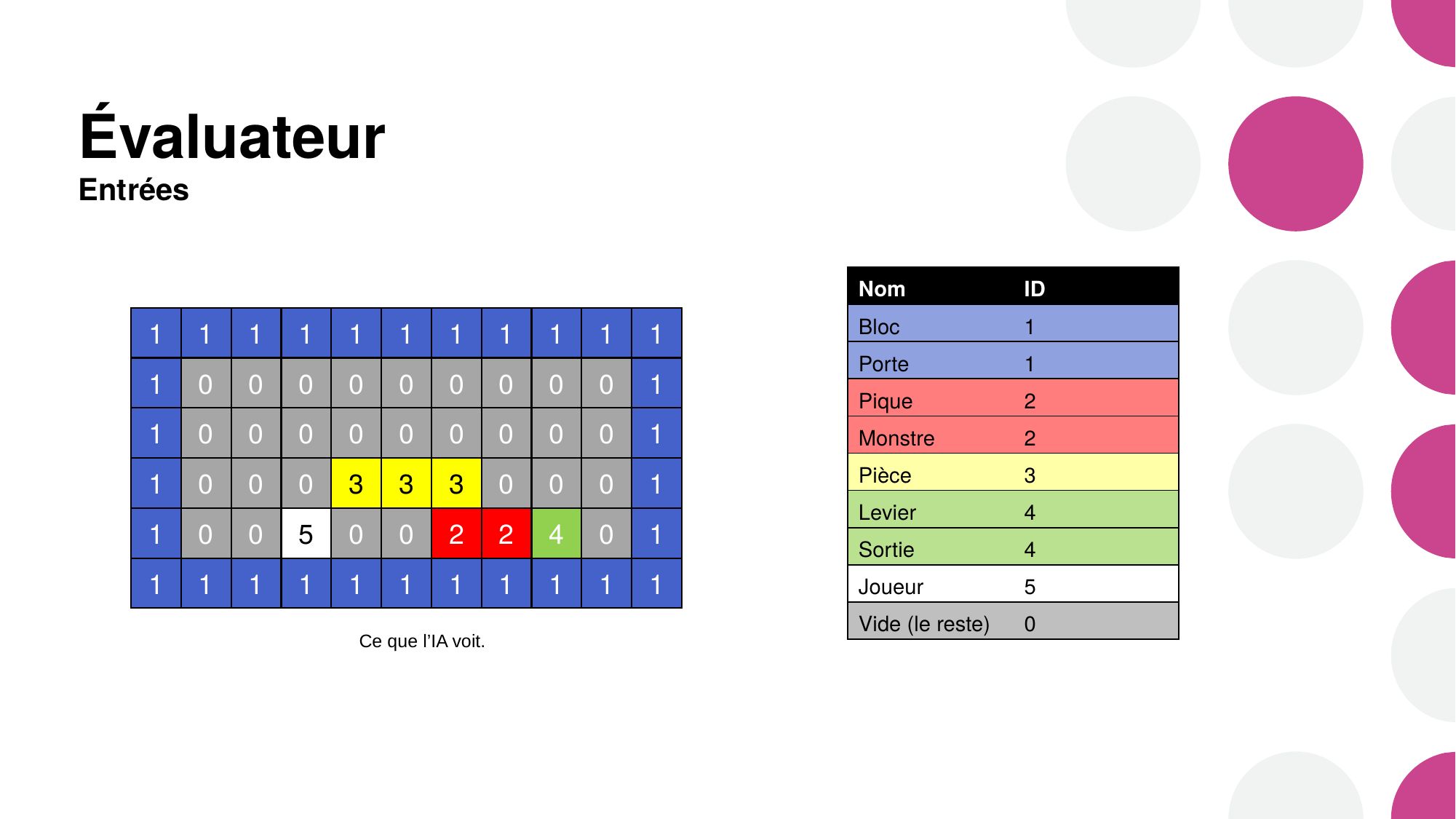

# Évaluateur Entrées
| Nom | ID |
| --- | --- |
| Bloc | 1 |
| Porte | 1 |
| Pique | 2 |
| Monstre | 2 |
| Pièce | 3 |
| Levier | 4 |
| Sortie | 4 |
| Joueur | 5 |
| Vide (le reste) | 0 |
1
1
1
1
1
1
1
1
1
1
1
1
0
0
0
0
0
0
0
0
0
1
1
0
0
0
0
0
0
0
0
0
1
1
0
0
0
3
3
3
0
0
0
1
1
0
0
5
0
0
2
2
4
0
1
1
1
1
1
1
1
1
1
1
1
1
Ce que l’IA voit.